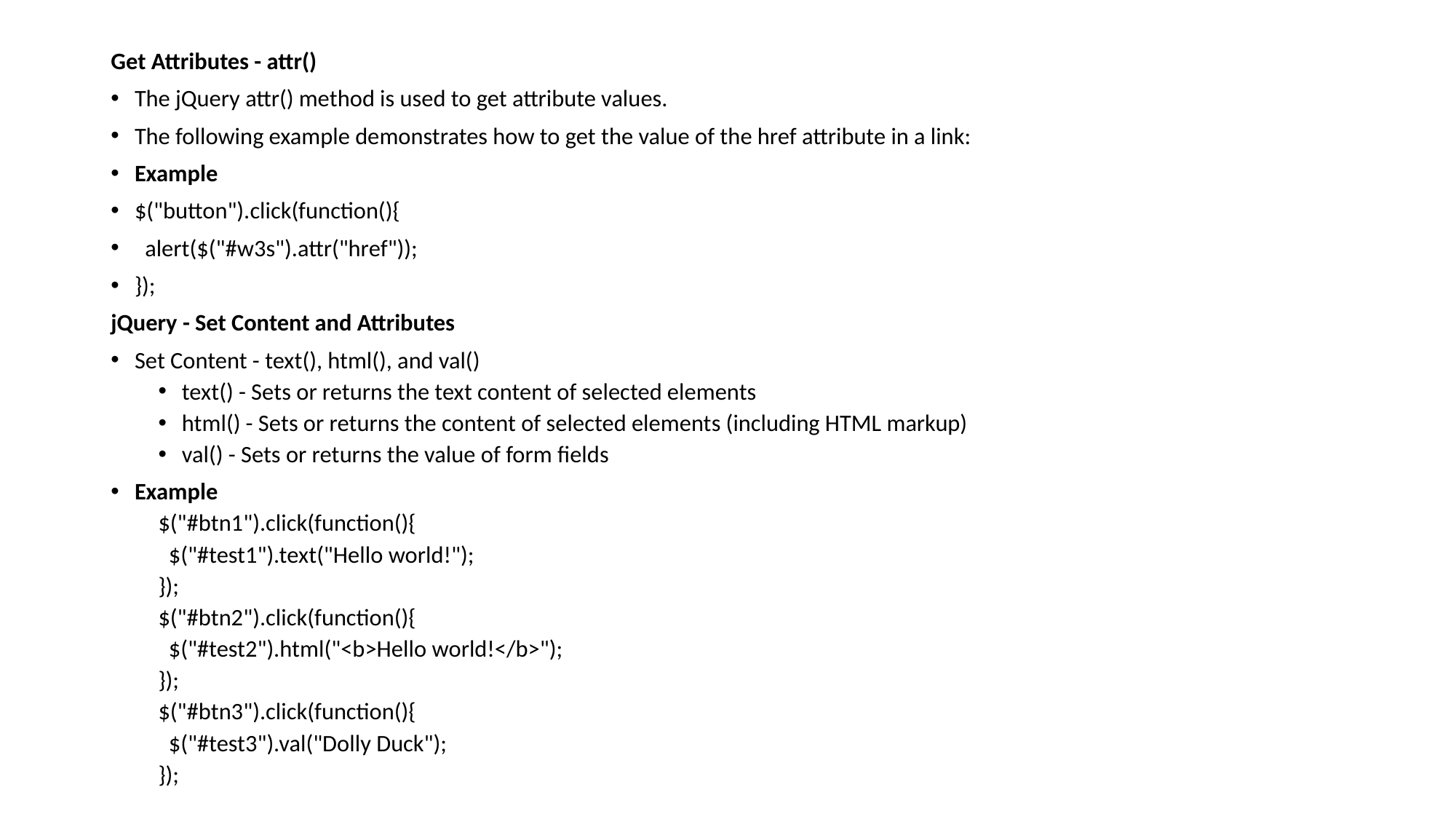

Get Attributes - attr()
The jQuery attr() method is used to get attribute values.
The following example demonstrates how to get the value of the href attribute in a link:
Example
$("button").click(function(){
  alert($("#w3s").attr("href"));
});
jQuery - Set Content and Attributes
Set Content - text(), html(), and val()
text() - Sets or returns the text content of selected elements
html() - Sets or returns the content of selected elements (including HTML markup)
val() - Sets or returns the value of form fields
Example
$("#btn1").click(function(){
  $("#test1").text("Hello world!");
});
$("#btn2").click(function(){
  $("#test2").html("<b>Hello world!</b>");
});
$("#btn3").click(function(){
  $("#test3").val("Dolly Duck");
});